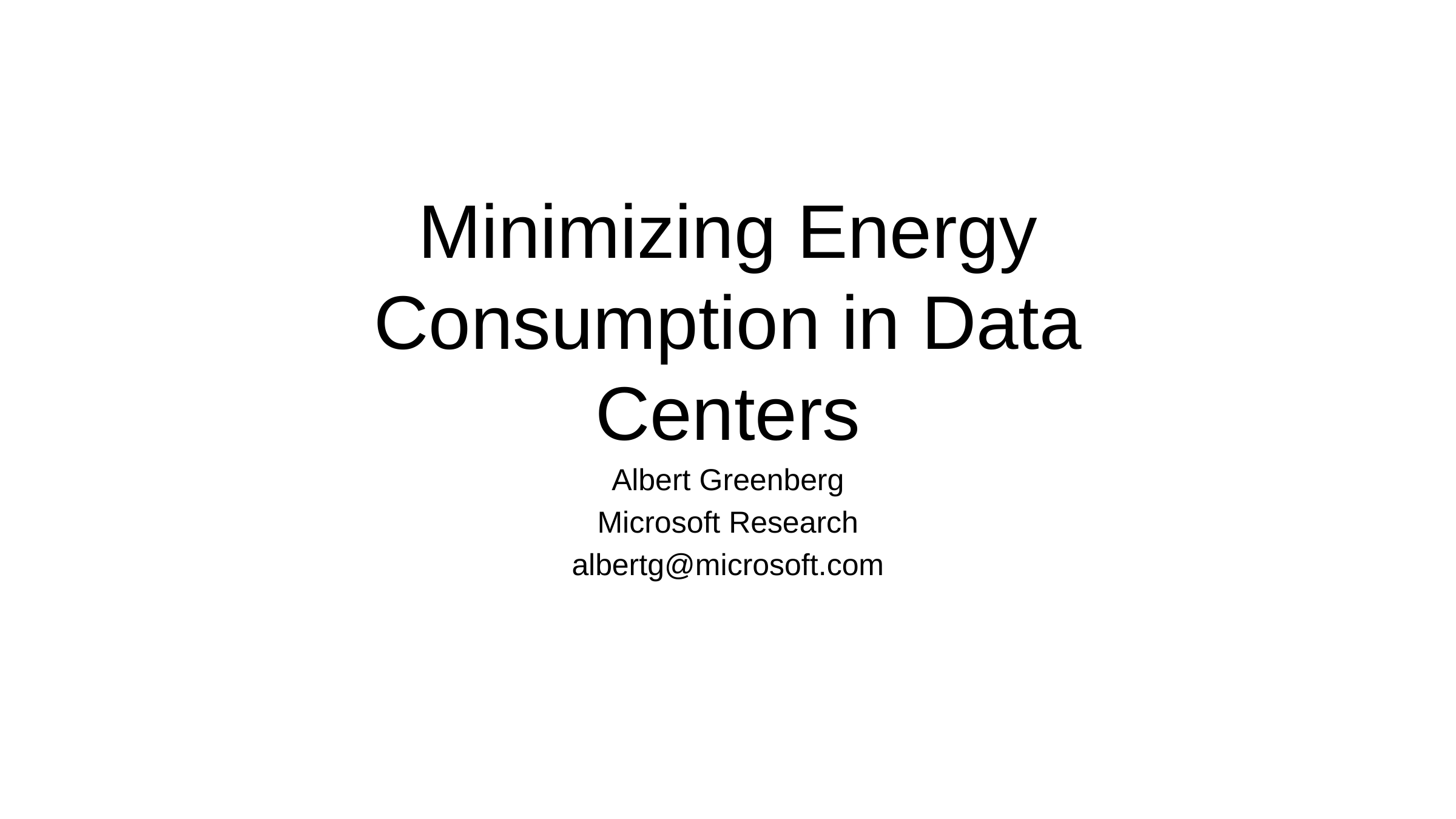

# Minimizing Energy Consumption in Data Centers
Albert Greenberg
Microsoft Research
albertg@microsoft.com